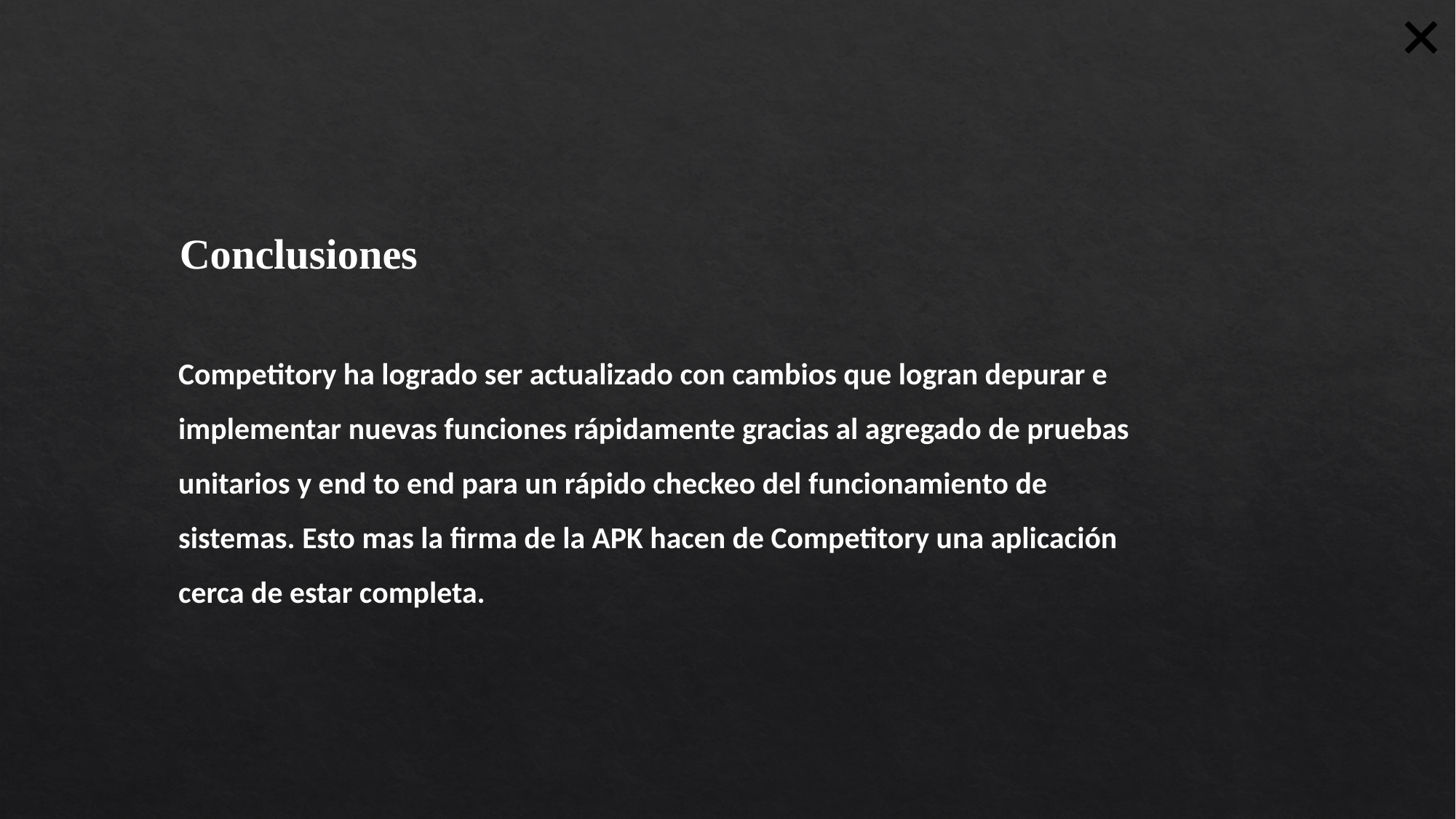

Conclusiones
Competitory ha logrado ser actualizado con cambios que logran depurar e implementar nuevas funciones rápidamente gracias al agregado de pruebas unitarios y end to end para un rápido checkeo del funcionamiento de sistemas. Esto mas la firma de la APK hacen de Competitory una aplicación cerca de estar completa.